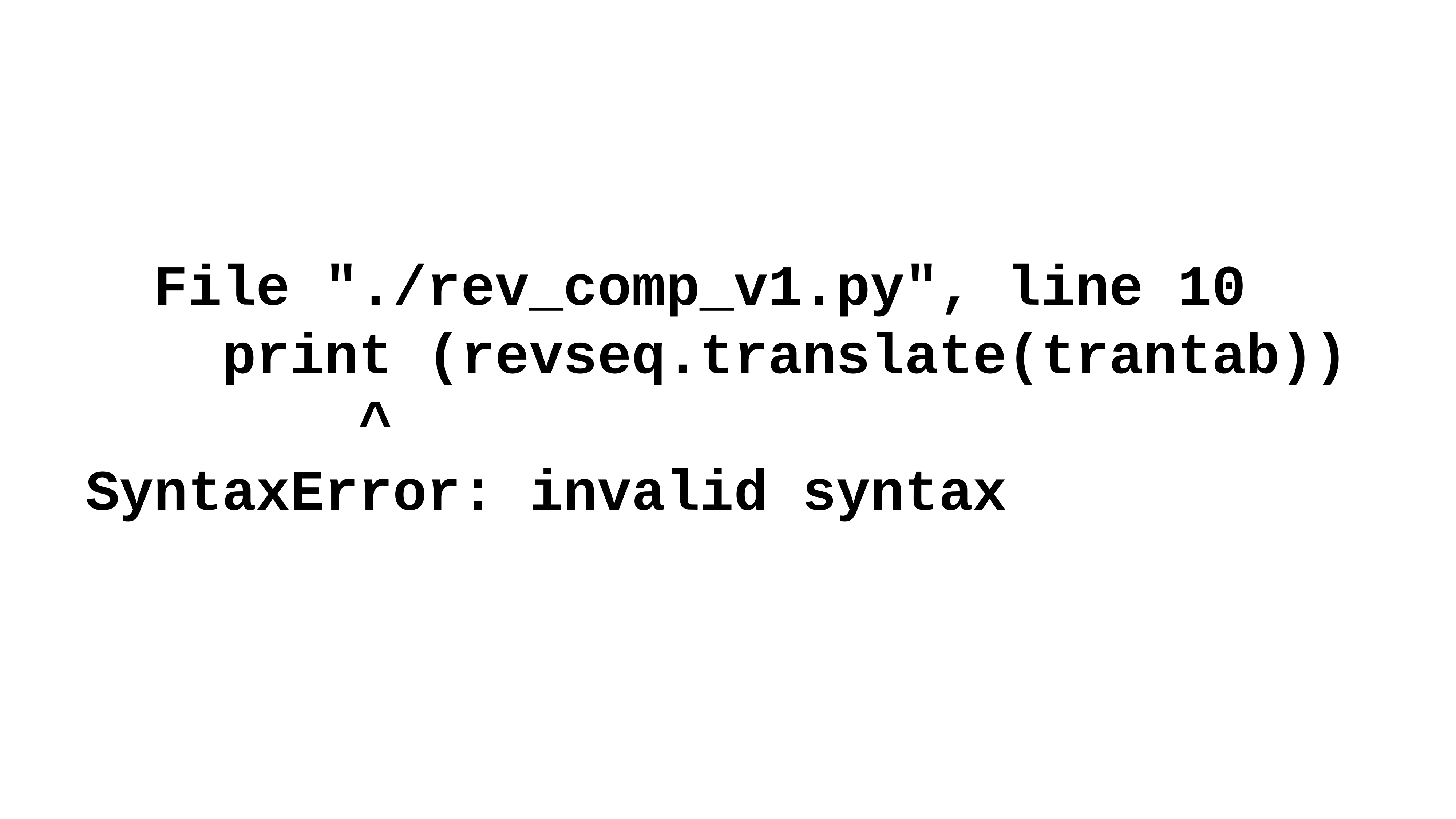

File "./rev_comp_v1.py", line 10
    print (revseq.translate(trantab))
        ^
SyntaxError: invalid syntax